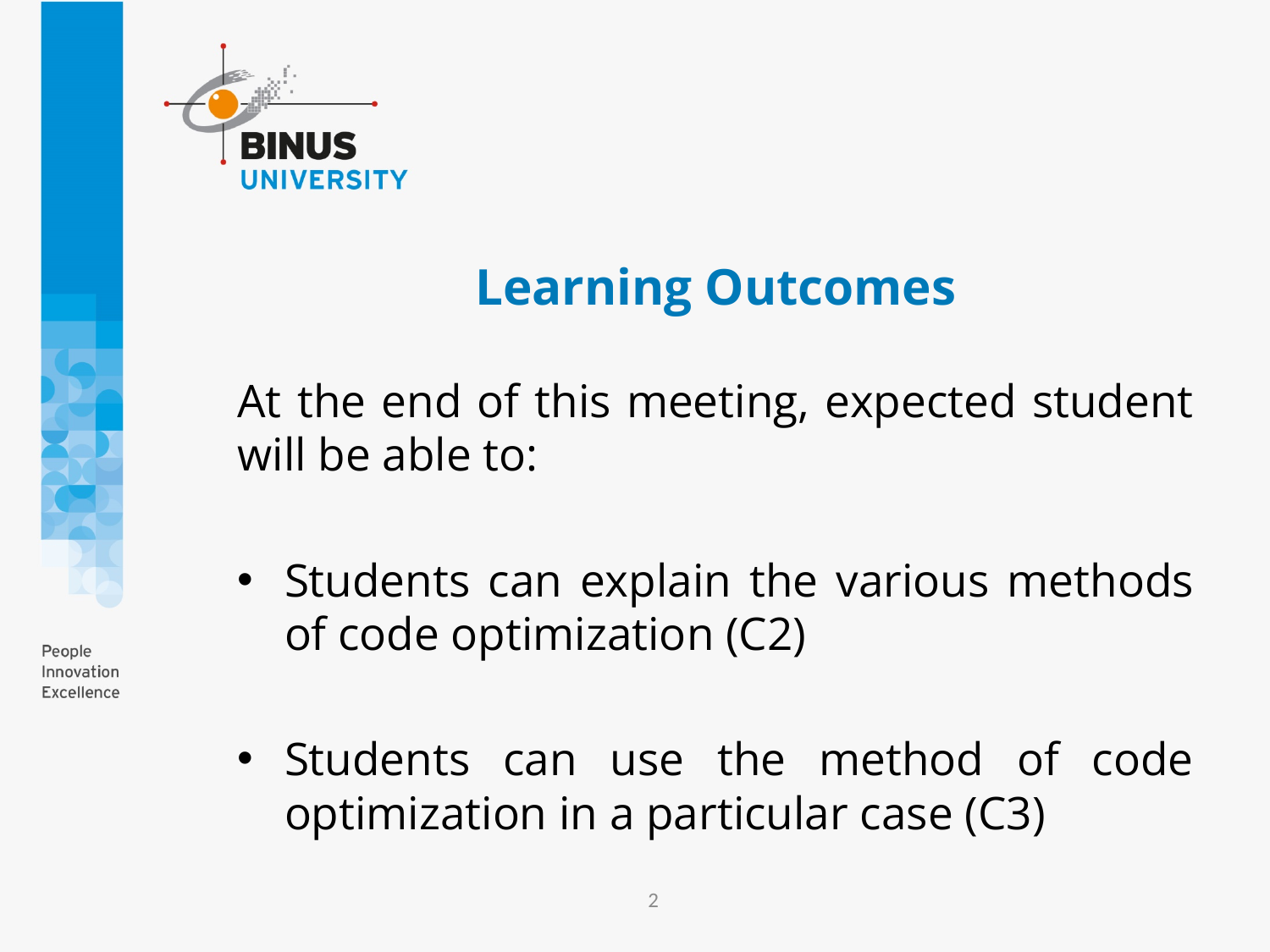

# Learning Outcomes
At the end of this meeting, expected student
will be able to:

Students can explain the various methods of code optimization (C2)

Students can use the method of code optimization in a particular case (C3)

2